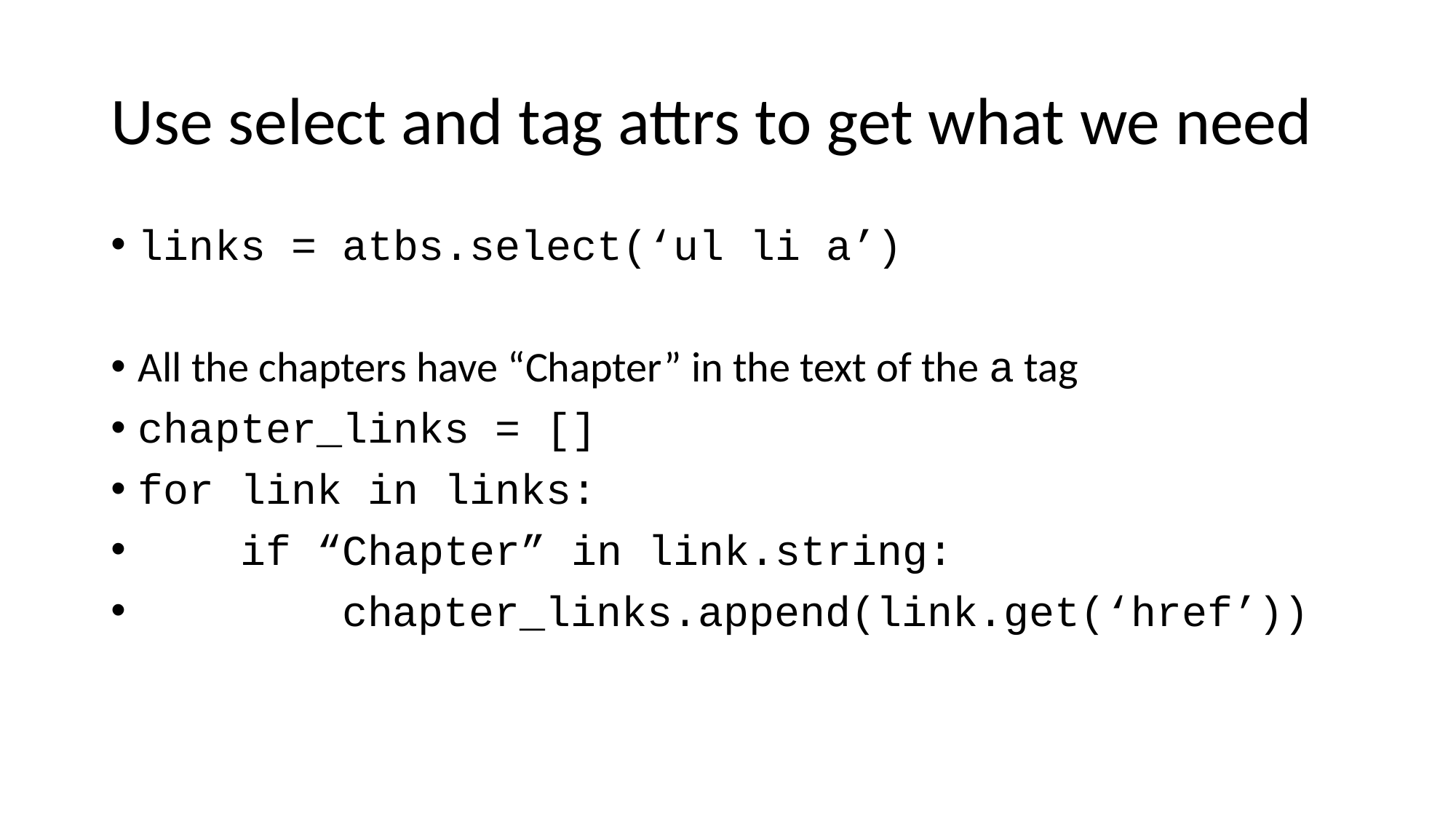

# Use select and tag attrs to get what we need
links = atbs.select(‘ul li a’)

All the chapters have “Chapter” in the text of the a tag
chapter_links = []
for link in links:
    if “Chapter” in link.string:
        chapter_links.append(link.get(‘href’))